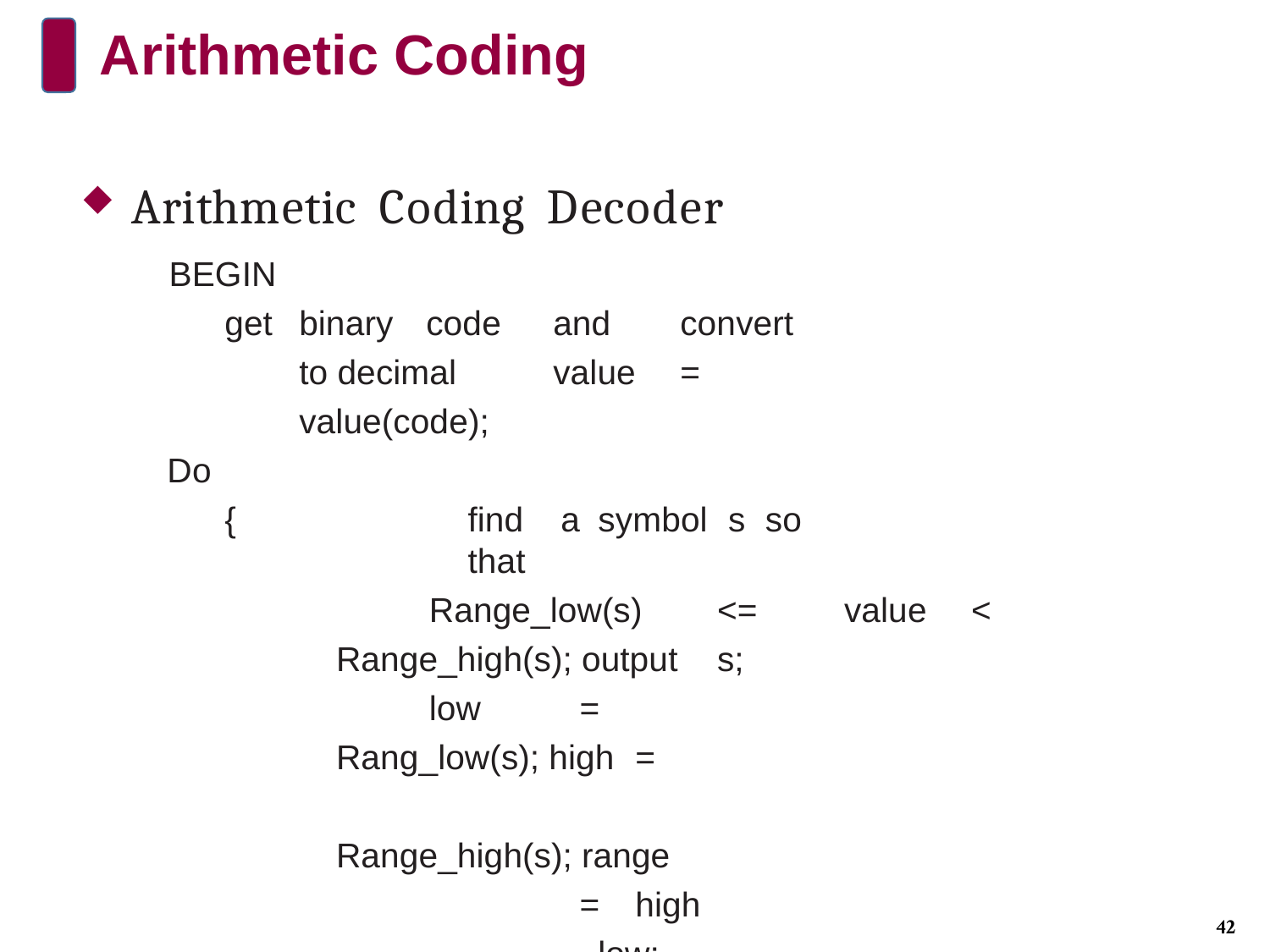

# Arithmetic Coding

Arithmetic  Coding  Decoder

BEGIN
get	binary	code	and	convert	to decimal	value	=	value(code);
Do
{	find	a	symbol	s	so	that
Range_low(s)	<=	value	<	Range_high(s); output	s;
low	=	Rang_low(s); high		=		Range_high(s); range	=		high	-	low;
value	=	[value	-	low]	/	range;
}
Until	symbol	s	is	a	terminator END
42